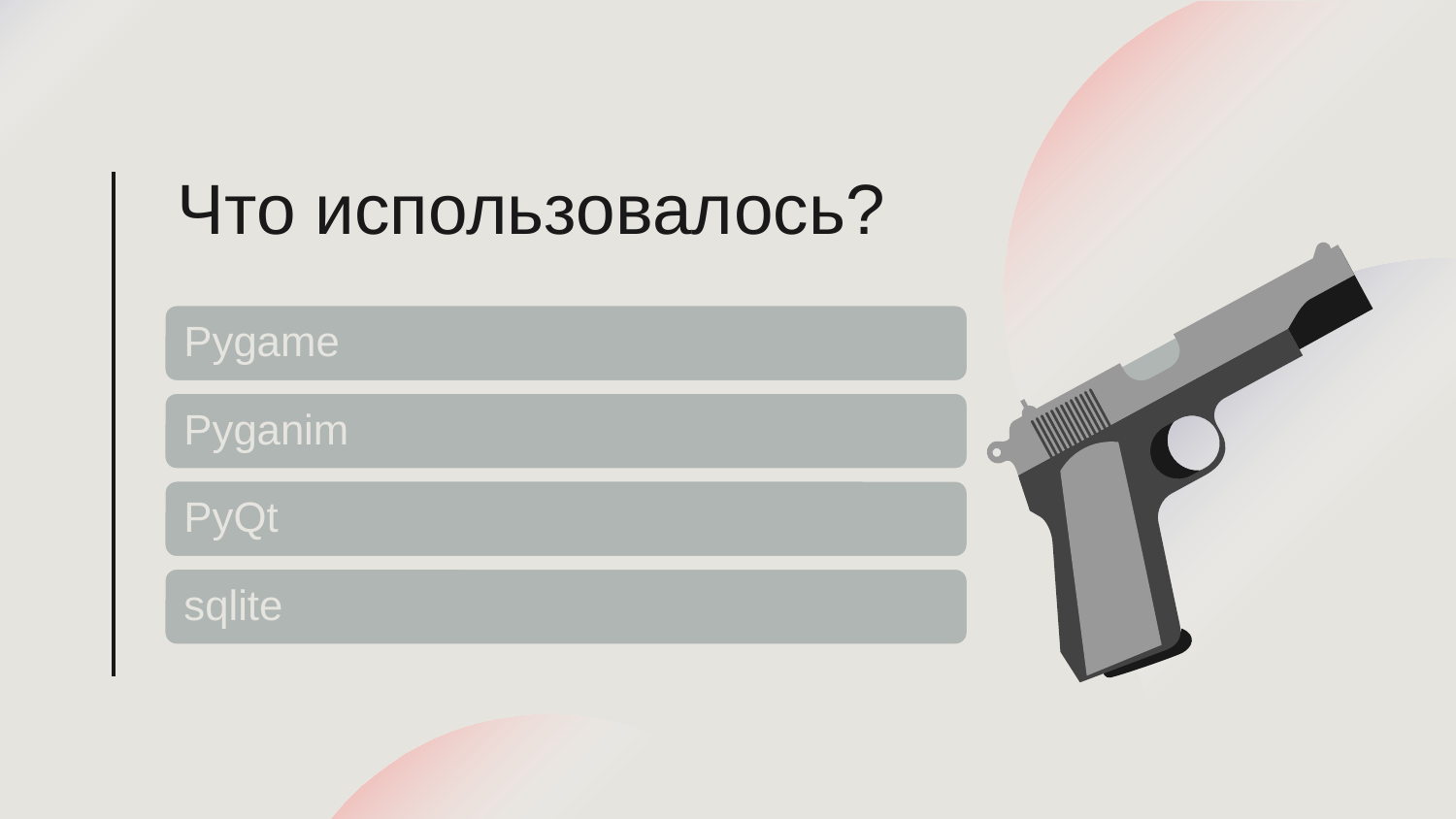

# Что использовалось?

Pygame
Pyganim
PyQt
sqlite